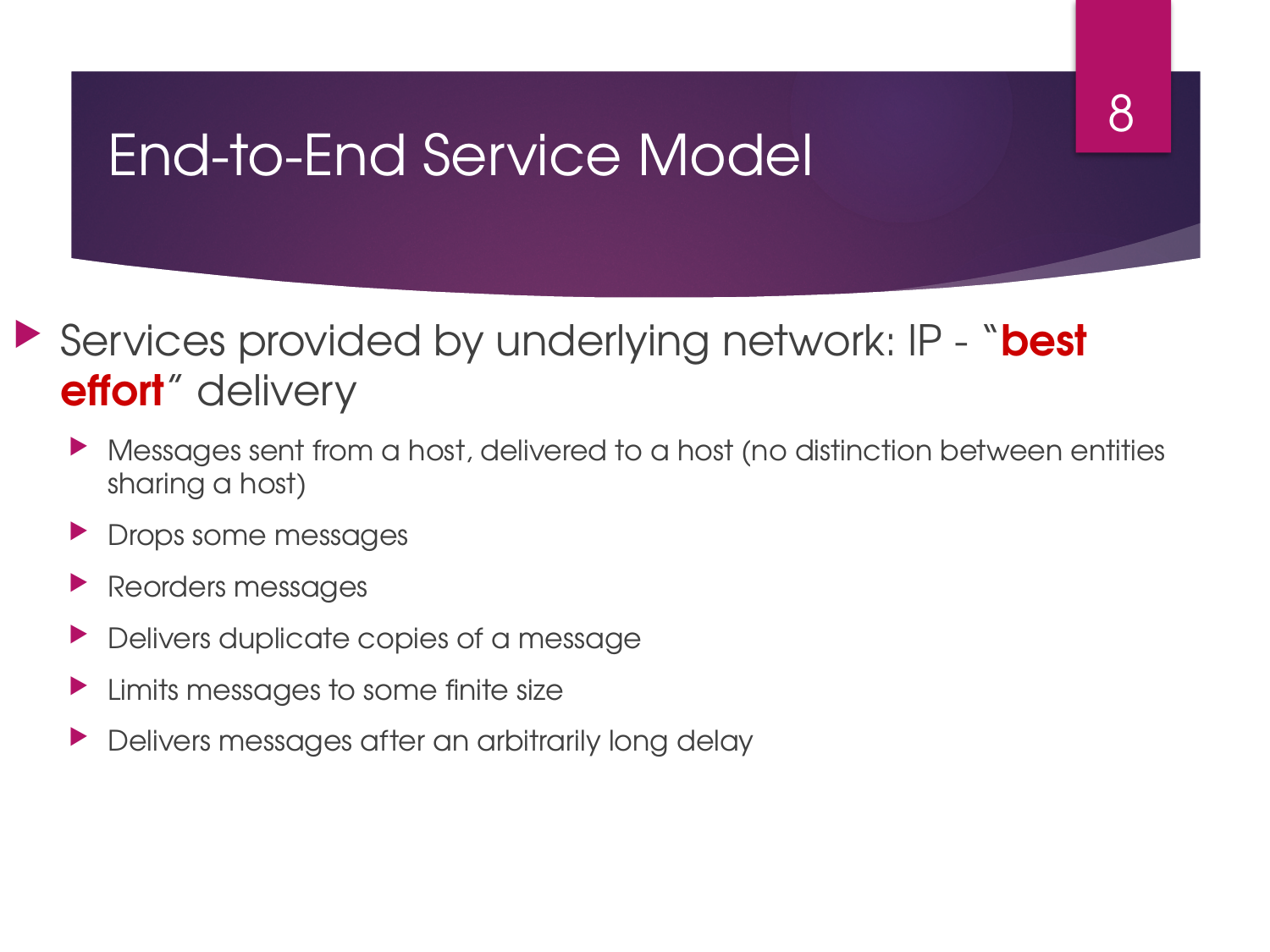

8
# End-to-End Service Model
Services provided by underlying network: IP - “best effort” delivery
Messages sent from a host, delivered to a host (no distinction between entities sharing a host)
Drops some messages
Reorders messages
Delivers duplicate copies of a message
Limits messages to some finite size
Delivers messages after an arbitrarily long delay